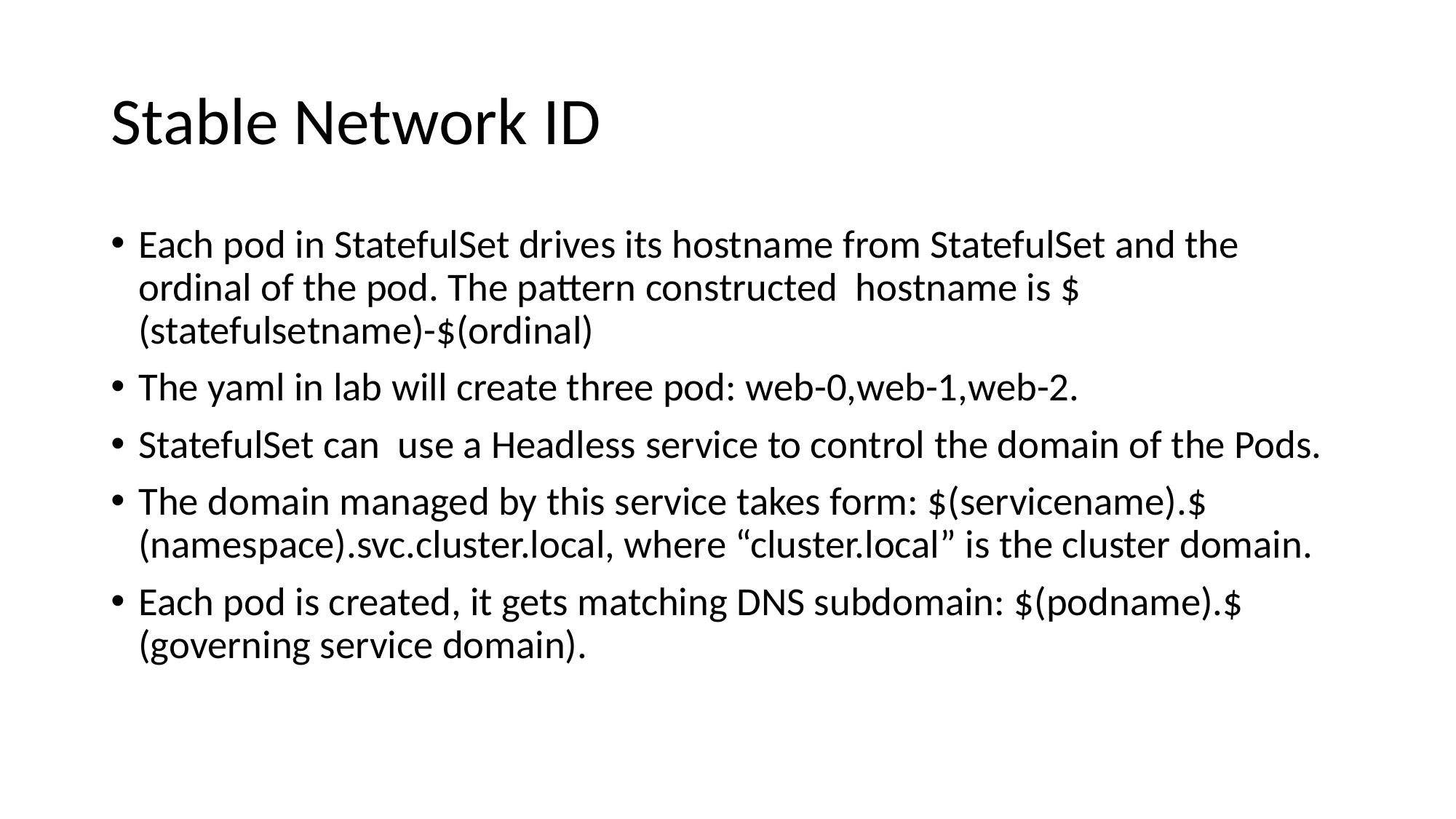

# Stable Network ID
Each pod in StatefulSet drives its hostname from StatefulSet and the ordinal of the pod. The pattern constructed  hostname is $(statefulsetname)-$(ordinal)
The yaml in lab will create three pod: web-0,web-1,web-2.
StatefulSet can  use a Headless service to control the domain of the Pods.
The domain managed by this service takes form: $(servicename).$(namespace).svc.cluster.local, where “cluster.local” is the cluster domain.
Each pod is created, it gets matching DNS subdomain: $(podname).$(governing service domain).